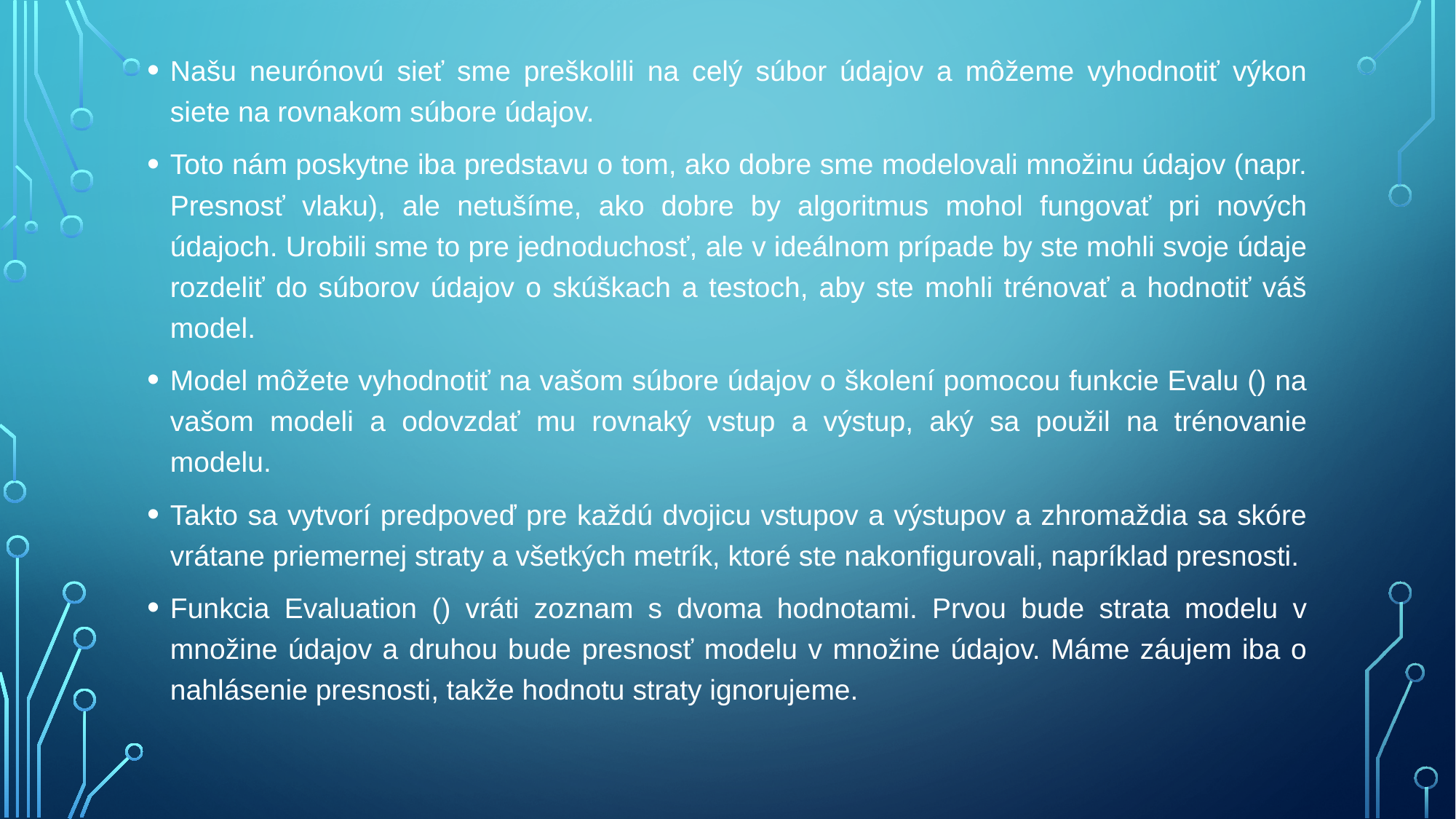

Našu neurónovú sieť sme preškolili na celý súbor údajov a môžeme vyhodnotiť výkon siete na rovnakom súbore údajov.
Toto nám poskytne iba predstavu o tom, ako dobre sme modelovali množinu údajov (napr. Presnosť vlaku), ale netušíme, ako dobre by algoritmus mohol fungovať pri nových údajoch. Urobili sme to pre jednoduchosť, ale v ideálnom prípade by ste mohli svoje údaje rozdeliť do súborov údajov o skúškach a testoch, aby ste mohli trénovať a hodnotiť váš model.
Model môžete vyhodnotiť na vašom súbore údajov o školení pomocou funkcie Evalu () na vašom modeli a odovzdať mu rovnaký vstup a výstup, aký sa použil na trénovanie modelu.
Takto sa vytvorí predpoveď pre každú dvojicu vstupov a výstupov a zhromaždia sa skóre vrátane priemernej straty a všetkých metrík, ktoré ste nakonfigurovali, napríklad presnosti.
Funkcia Evaluation () vráti zoznam s dvoma hodnotami. Prvou bude strata modelu v množine údajov a druhou bude presnosť modelu v množine údajov. Máme záujem iba o nahlásenie presnosti, takže hodnotu straty ignorujeme.